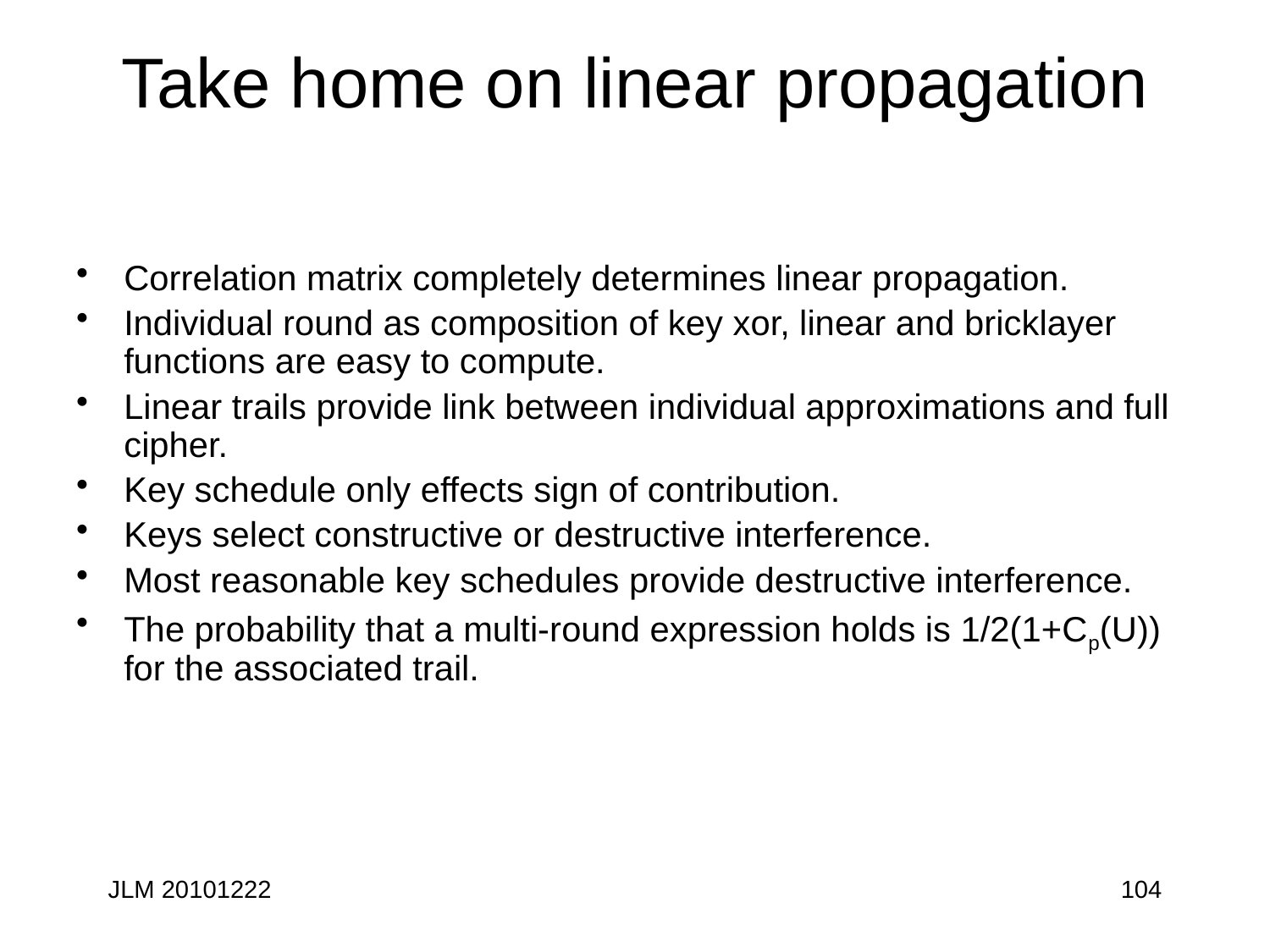

# Take home on linear propagation
Correlation matrix completely determines linear propagation.
Individual round as composition of key xor, linear and bricklayer functions are easy to compute.
Linear trails provide link between individual approximations and full cipher.
Key schedule only effects sign of contribution.
Keys select constructive or destructive interference.
Most reasonable key schedules provide destructive interference.
The probability that a multi-round expression holds is 1/2(1+Cp(U)) for the associated trail.

JLM 20101222
104